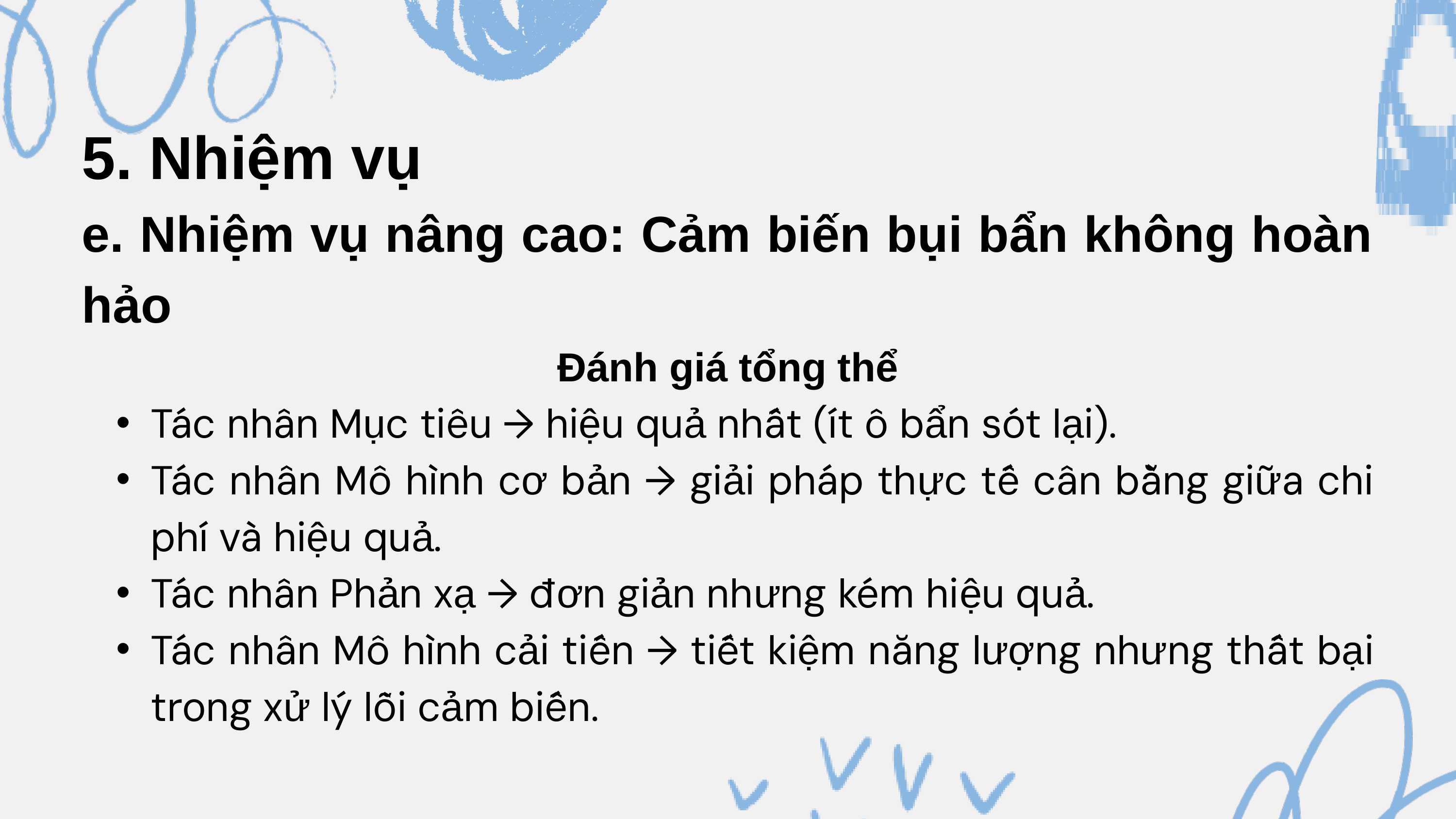

5. Nhiệm vụ
e. Nhiệm vụ nâng cao: Cảm biến bụi bẩn không hoàn hảo
Đánh giá tổng thể
Tác nhân Mục tiêu → hiệu quả nhất (ít ô bẩn sót lại).
Tác nhân Mô hình cơ bản → giải pháp thực tế cân bằng giữa chi phí và hiệu quả.
Tác nhân Phản xạ → đơn giản nhưng kém hiệu quả.
Tác nhân Mô hình cải tiến → tiết kiệm năng lượng nhưng thất bại trong xử lý lỗi cảm biến.